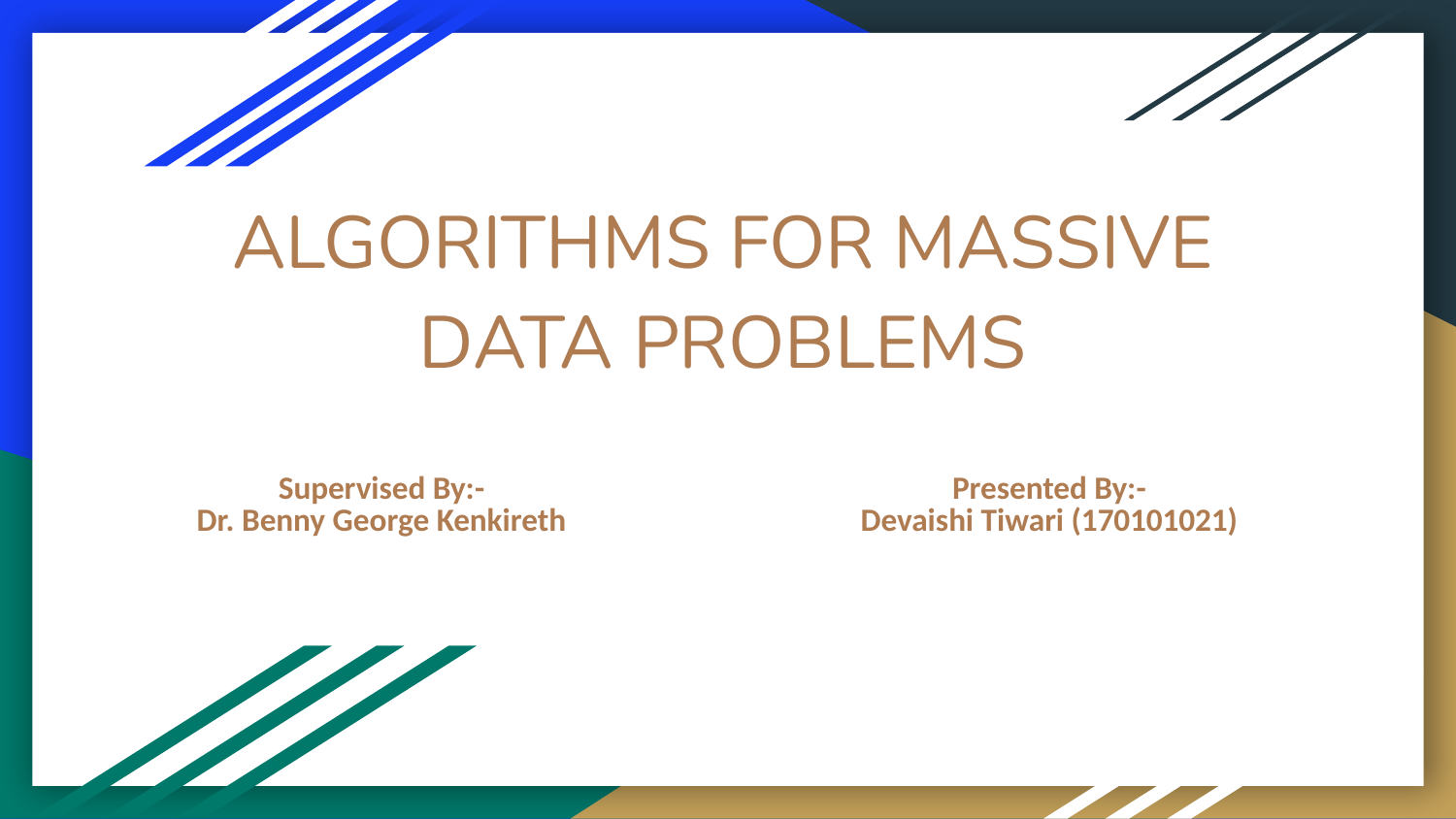

# ALGORITHMS FOR MASSIVE DATA PROBLEMS
Supervised By:-
Dr. Benny George Kenkireth
Presented By:-
Devaishi Tiwari (170101021)